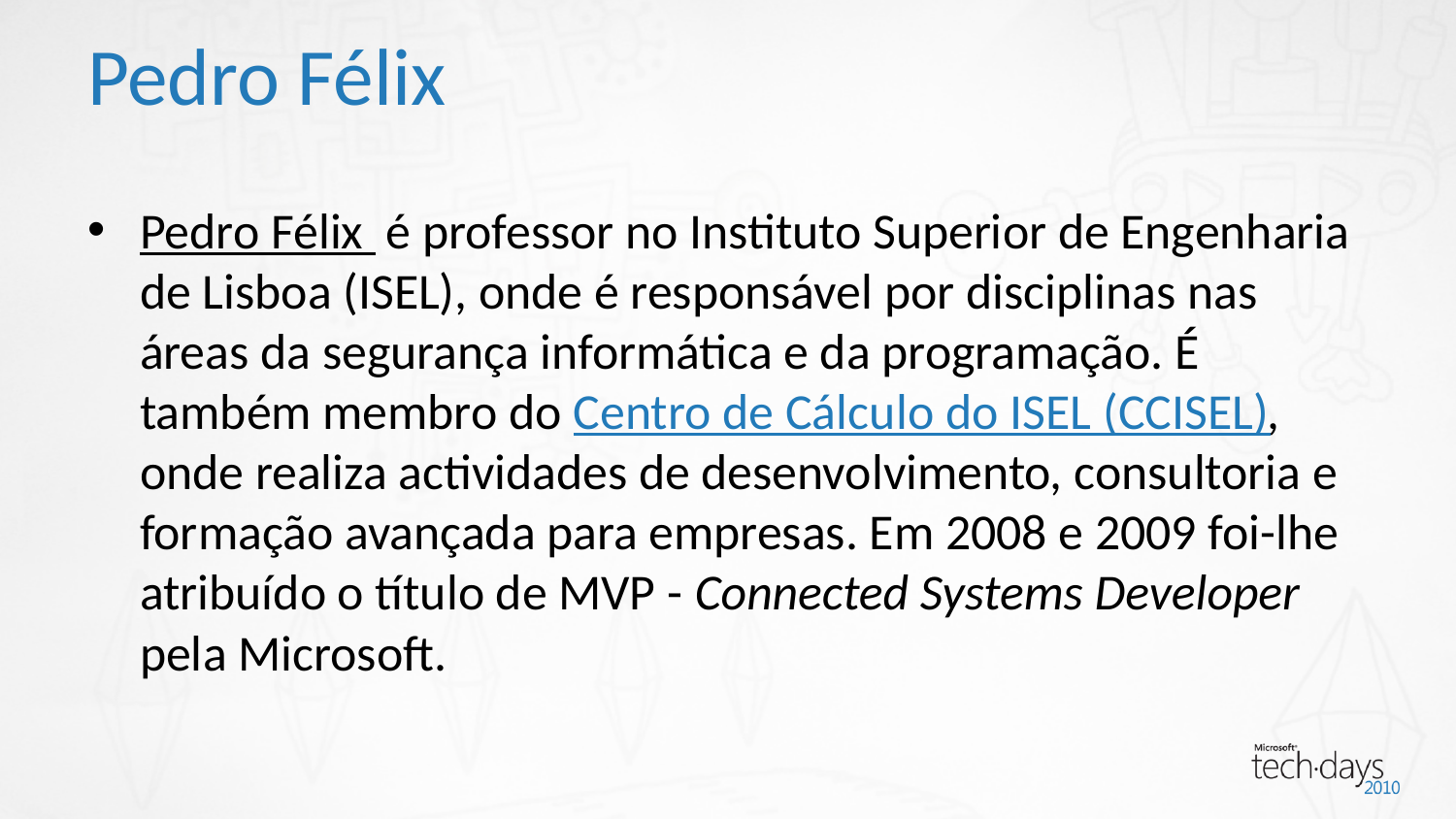

# Pedro Félix
Pedro Félix  é professor no Instituto Superior de Engenharia de Lisboa (ISEL), onde é responsável por disciplinas nas áreas da segurança informática e da programação. É também membro do Centro de Cálculo do ISEL (CCISEL), onde realiza actividades de desenvolvimento, consultoria e formação avançada para empresas. Em 2008 e 2009 foi-lhe atribuído o título de MVP - Connected Systems Developer pela Microsoft.